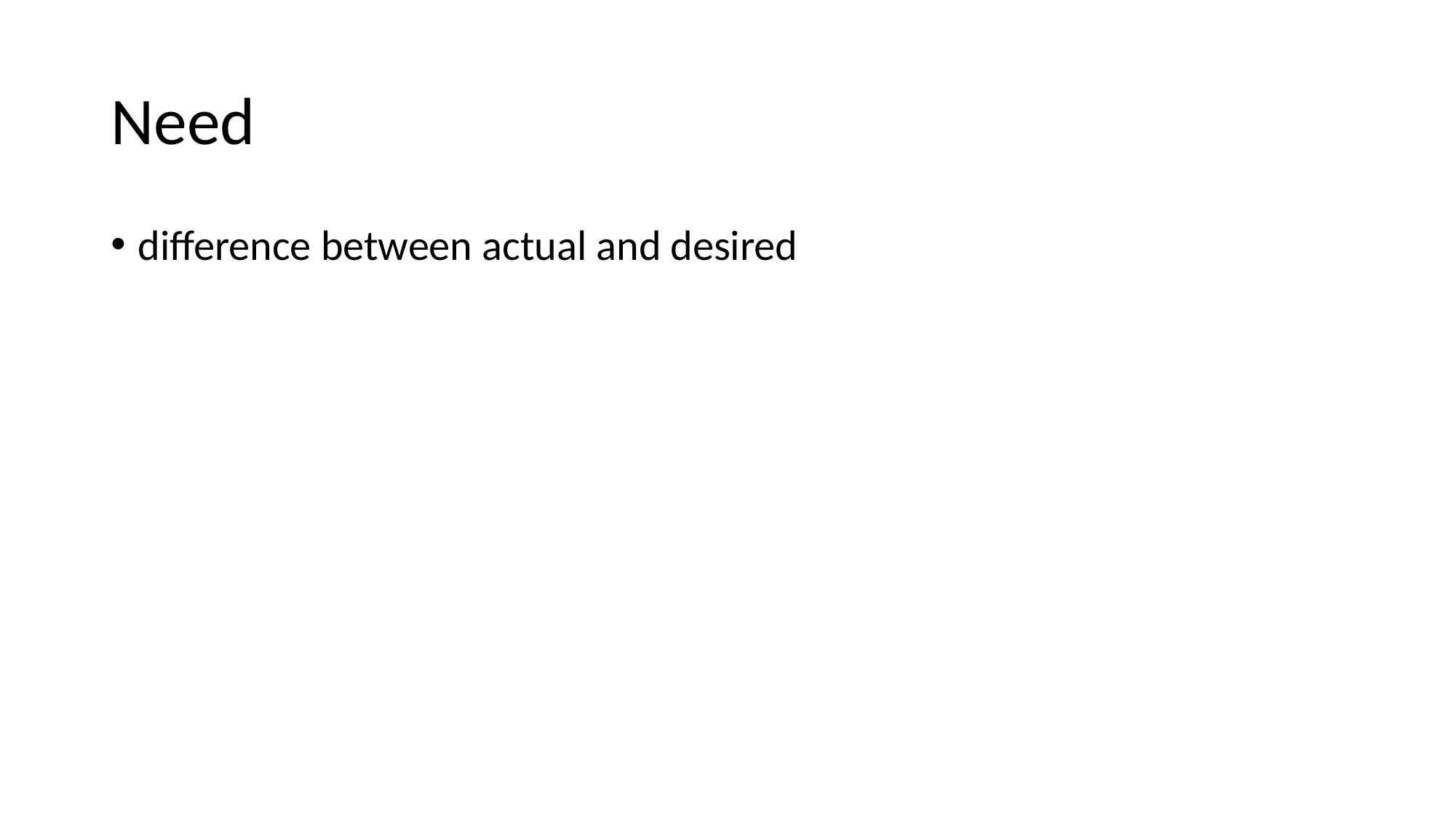

# Need
difference between actual and desired